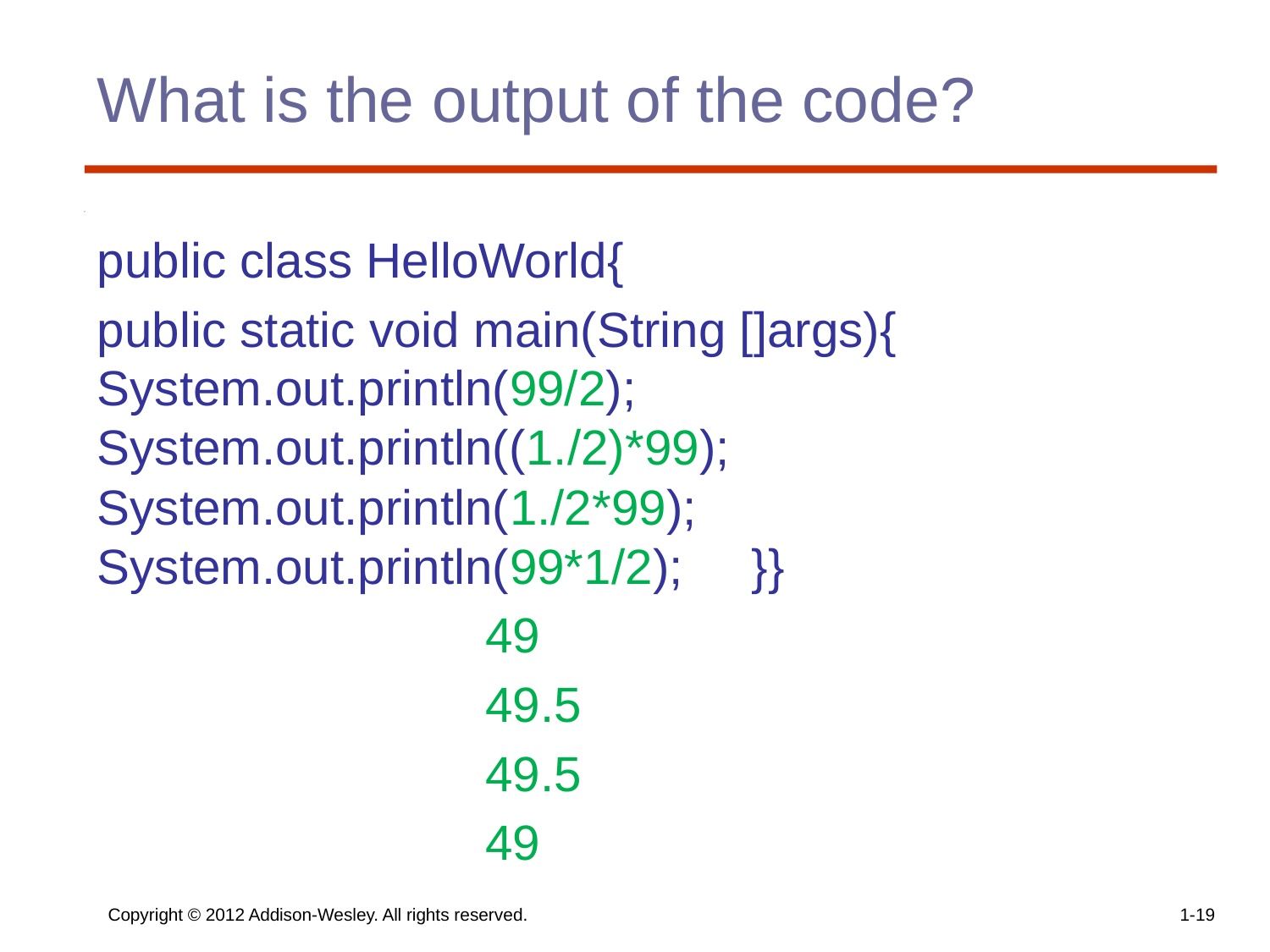

# What is the output of the code?
public class HelloWorld{
public static void main(String []args){        	System.out.println(99/2);         	System.out.println((1./2)*99);          	System.out.println(1./2*99);           	System.out.println(99*1/2);     }}
49
49.5
49.5
49

Copyright © 2012 Addison-Wesley. All rights reserved.
1-19